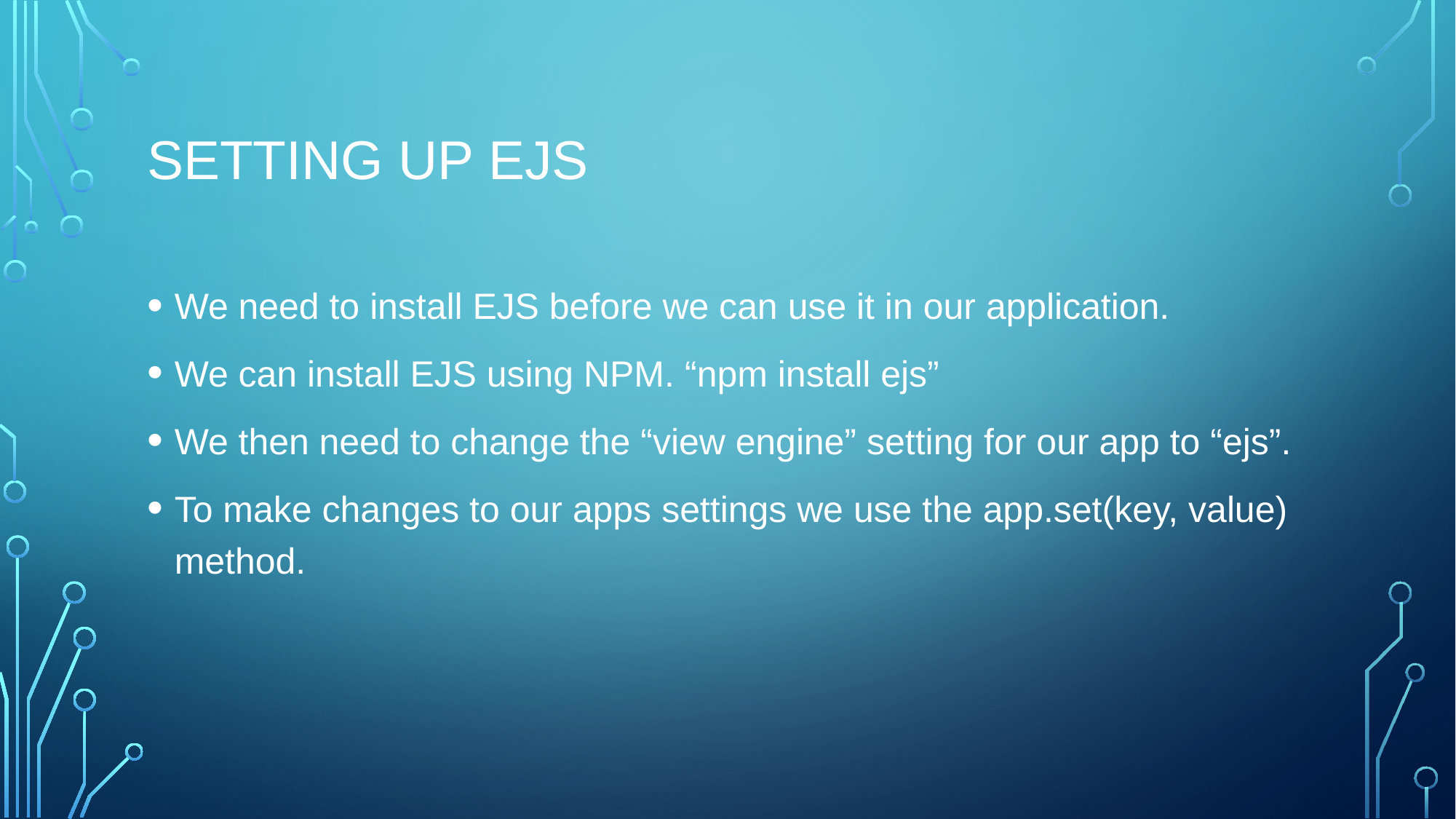

# Setting up ejs
We need to install EJS before we can use it in our application.
We can install EJS using NPM. “npm install ejs”
We then need to change the “view engine” setting for our app to “ejs”.
To make changes to our apps settings we use the app.set(key, value) method.